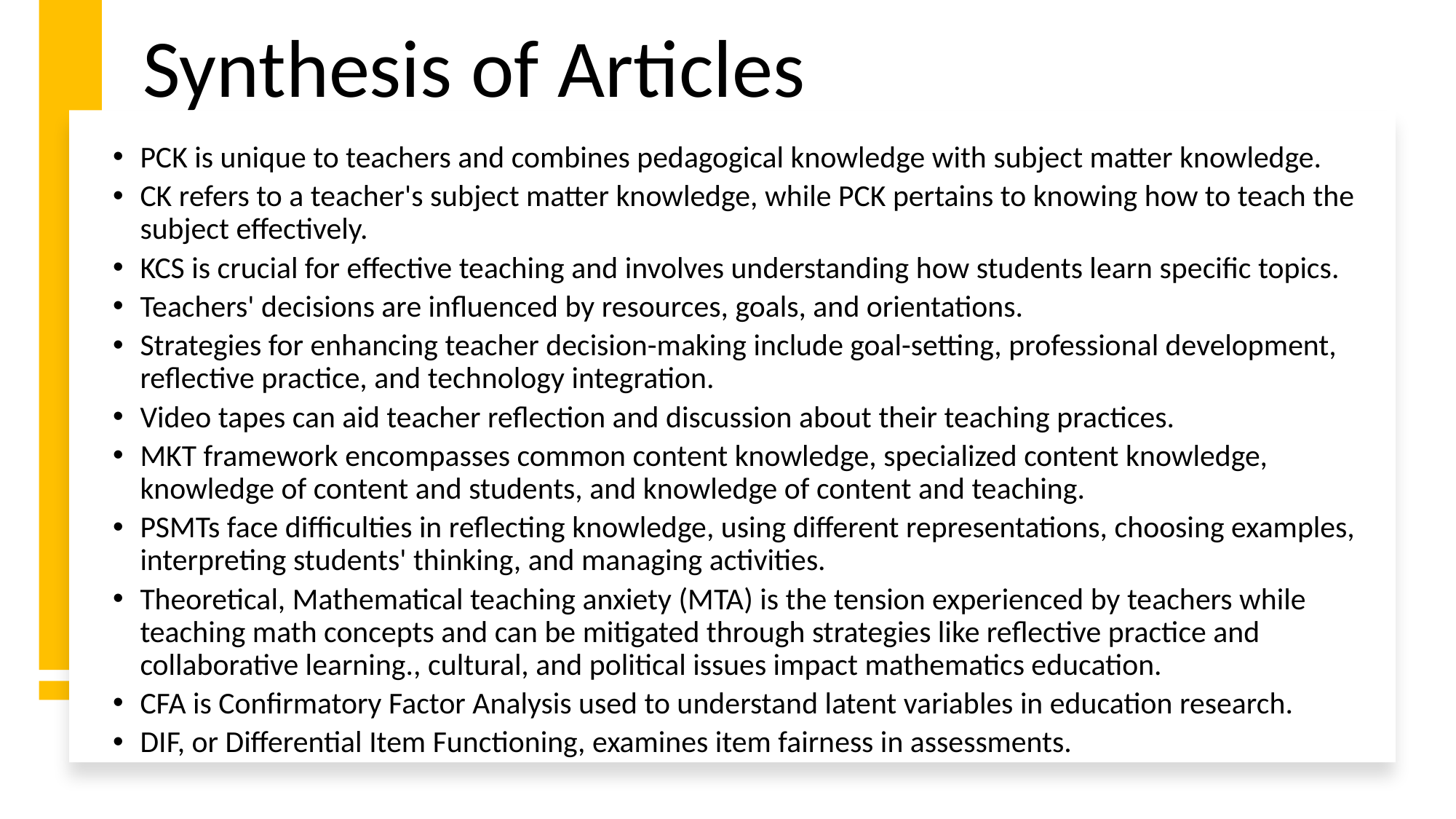

# Synthesis of Articles

PCK is unique to teachers and combines pedagogical knowledge with subject matter knowledge.
CK refers to a teacher's subject matter knowledge, while PCK pertains to knowing how to teach the subject effectively.
KCS is crucial for effective teaching and involves understanding how students learn specific topics.
Teachers' decisions are influenced by resources, goals, and orientations.
Strategies for enhancing teacher decision-making include goal-setting, professional development, reflective practice, and technology integration.
Video tapes can aid teacher reflection and discussion about their teaching practices.
MKT framework encompasses common content knowledge, specialized content knowledge, knowledge of content and students, and knowledge of content and teaching.
PSMTs face difficulties in reflecting knowledge, using different representations, choosing examples, interpreting students' thinking, and managing activities.
Theoretical, Mathematical teaching anxiety (MTA) is the tension experienced by teachers while teaching math concepts and can be mitigated through strategies like reflective practice and collaborative learning., cultural, and political issues impact mathematics education.
CFA is Confirmatory Factor Analysis used to understand latent variables in education research.
DIF, or Differential Item Functioning, examines item fairness in assessments.